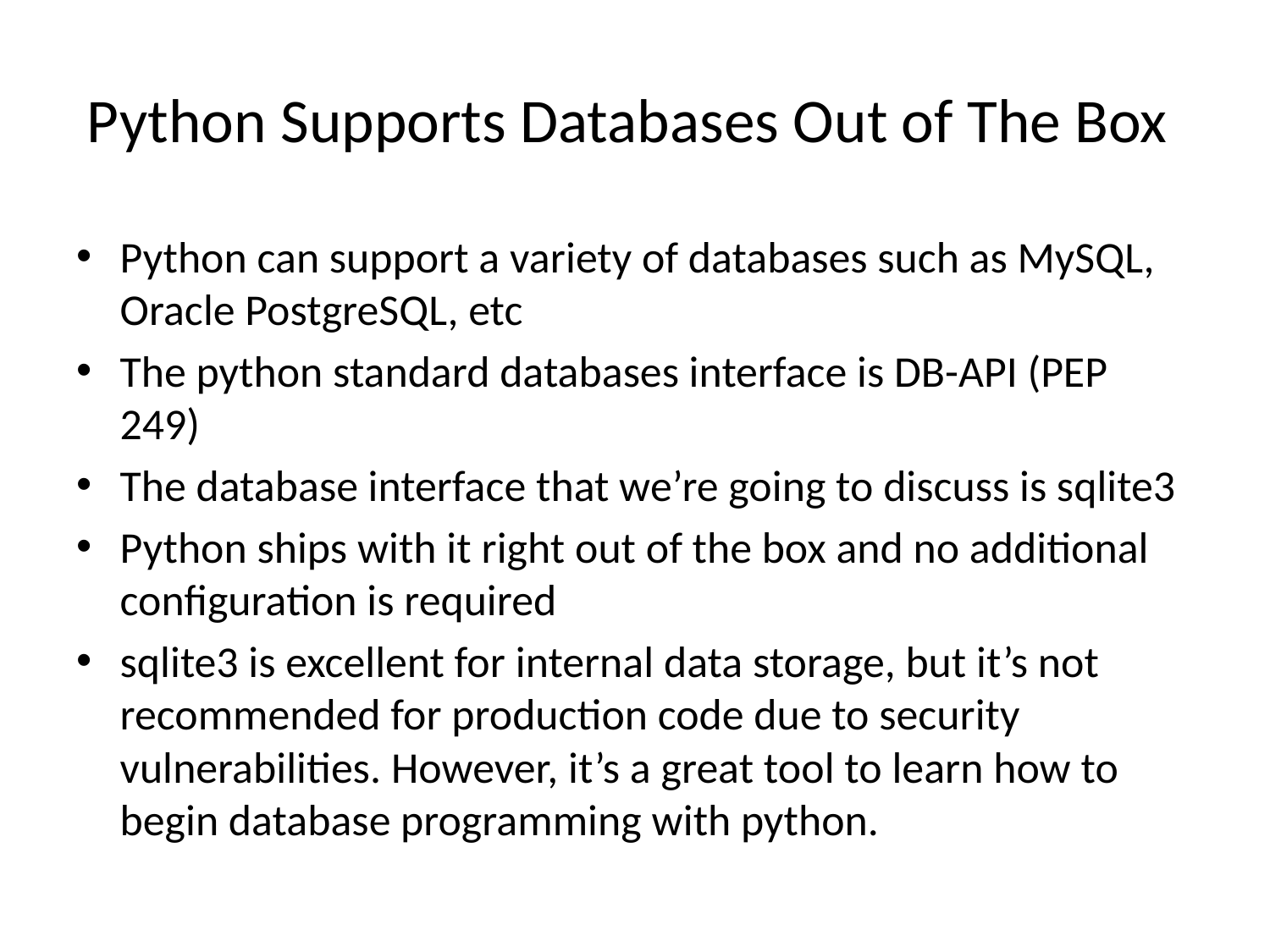

# Python Supports Databases Out of The Box
Python can support a variety of databases such as MySQL, Oracle PostgreSQL, etc
The python standard databases interface is DB-API (PEP 249)
The database interface that we’re going to discuss is sqlite3
Python ships with it right out of the box and no additional configuration is required
sqlite3 is excellent for internal data storage, but it’s not recommended for production code due to security vulnerabilities. However, it’s a great tool to learn how to begin database programming with python.